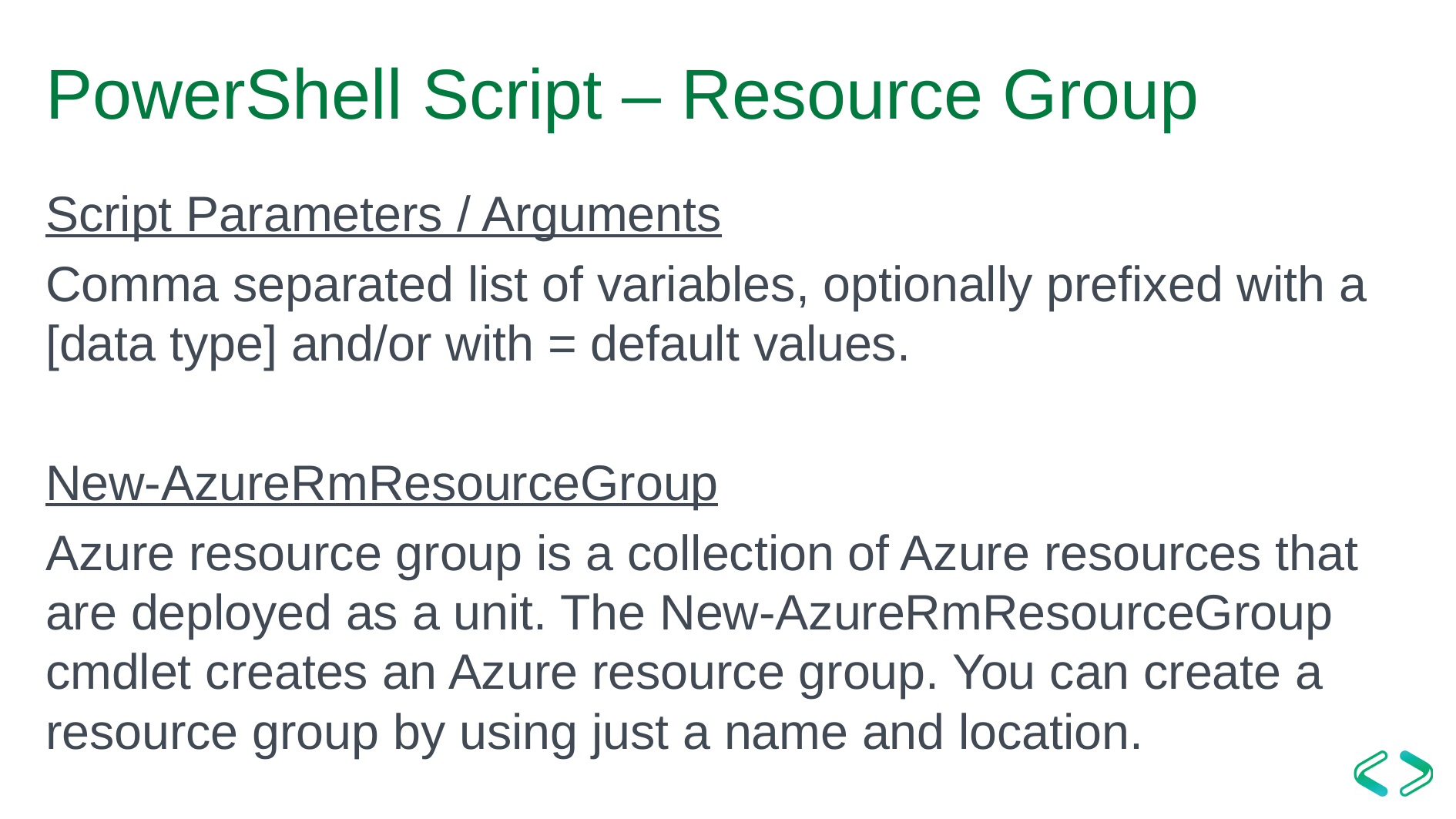

# PowerShell Script – Resource Group
Script Parameters / Arguments
Comma separated list of variables, optionally prefixed with a [data type] and/or with = default values.

New-AzureRmResourceGroup
Azure resource group is a collection of Azure resources that are deployed as a unit. The New-AzureRmResourceGroup cmdlet creates an Azure resource group. You can create a resource group by using just a name and location.